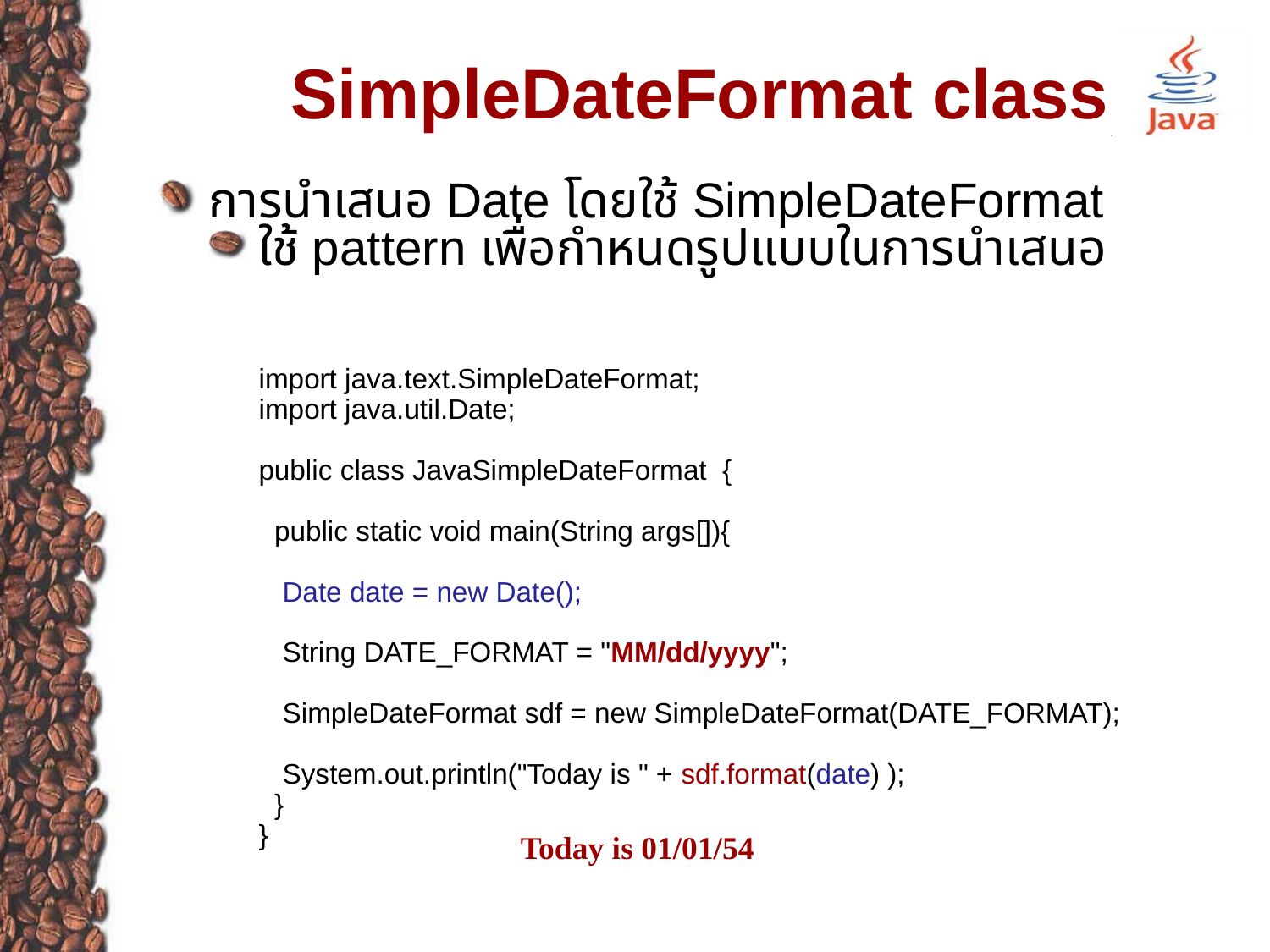

# SimpleDateFormat class
การนำเสนอ Date โดยใช้ SimpleDateFormat
ใช้ pattern เพื่อกำหนดรูปแบบในการนำเสนอ

import java.text.SimpleDateFormat;
import java.util.Date;

public class JavaSimpleDateFormat  {

  public static void main(String args[]){

   Date date = new Date();

   String DATE_FORMAT = "MM/dd/yyyy";

   SimpleDateFormat sdf = new SimpleDateFormat(DATE_FORMAT);

   System.out.println("Today is " + sdf.format(date) );
  }
}
Today is 01/01/54